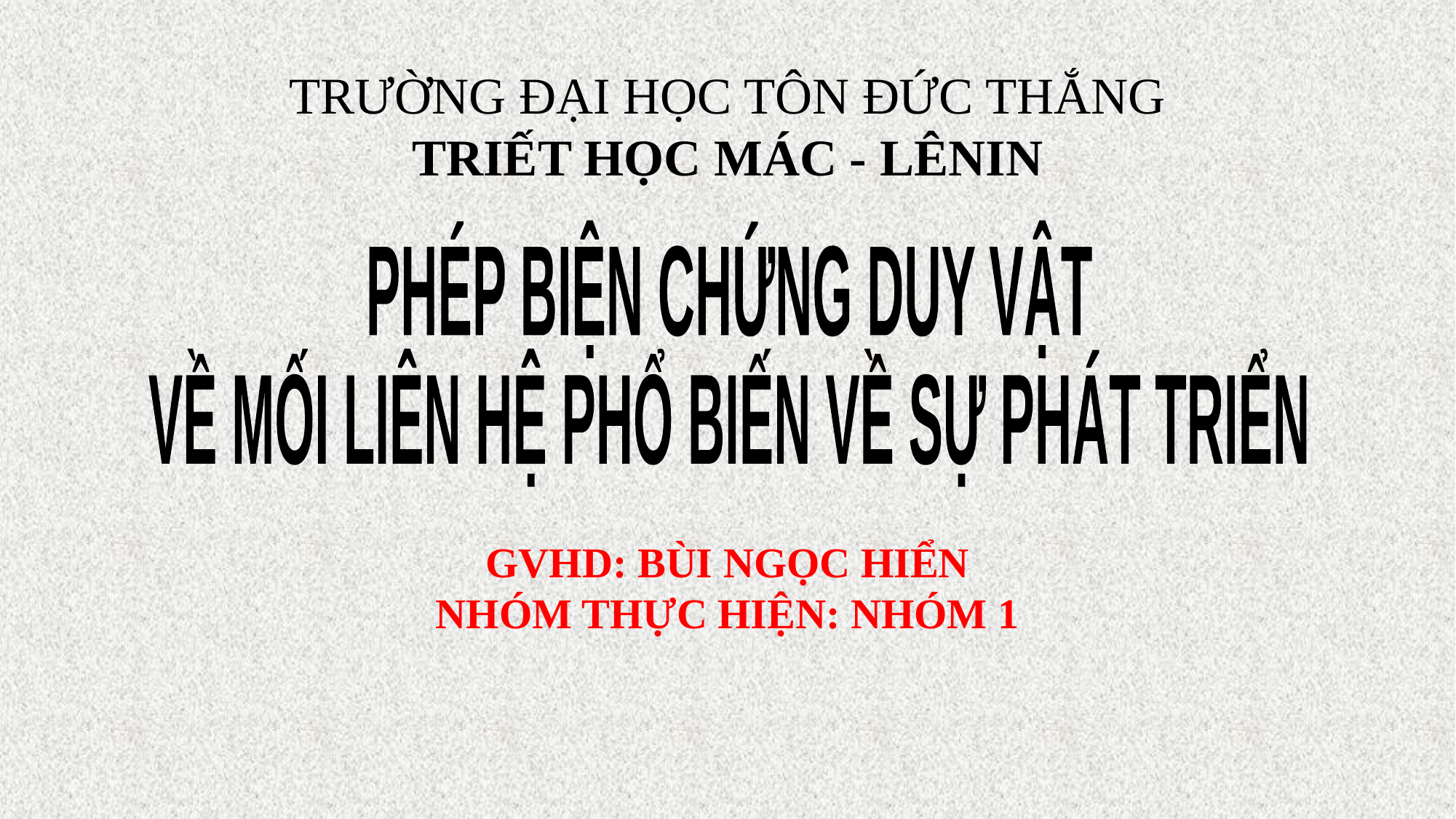

TRƯỜNG ĐẠI HỌC TÔN ĐỨC THẮNG
TRIẾT HỌC MÁC - LÊNIN
PHÉP BIỆN CHỨNG DUY VẬT
VỀ MỐI LIÊN HỆ PHỔ BIẾN VỀ SỰ PHÁT TRIỂN
GVHD: BÙI NGỌC HIỂN
NHÓM THỰC HIỆN: NHÓM 1